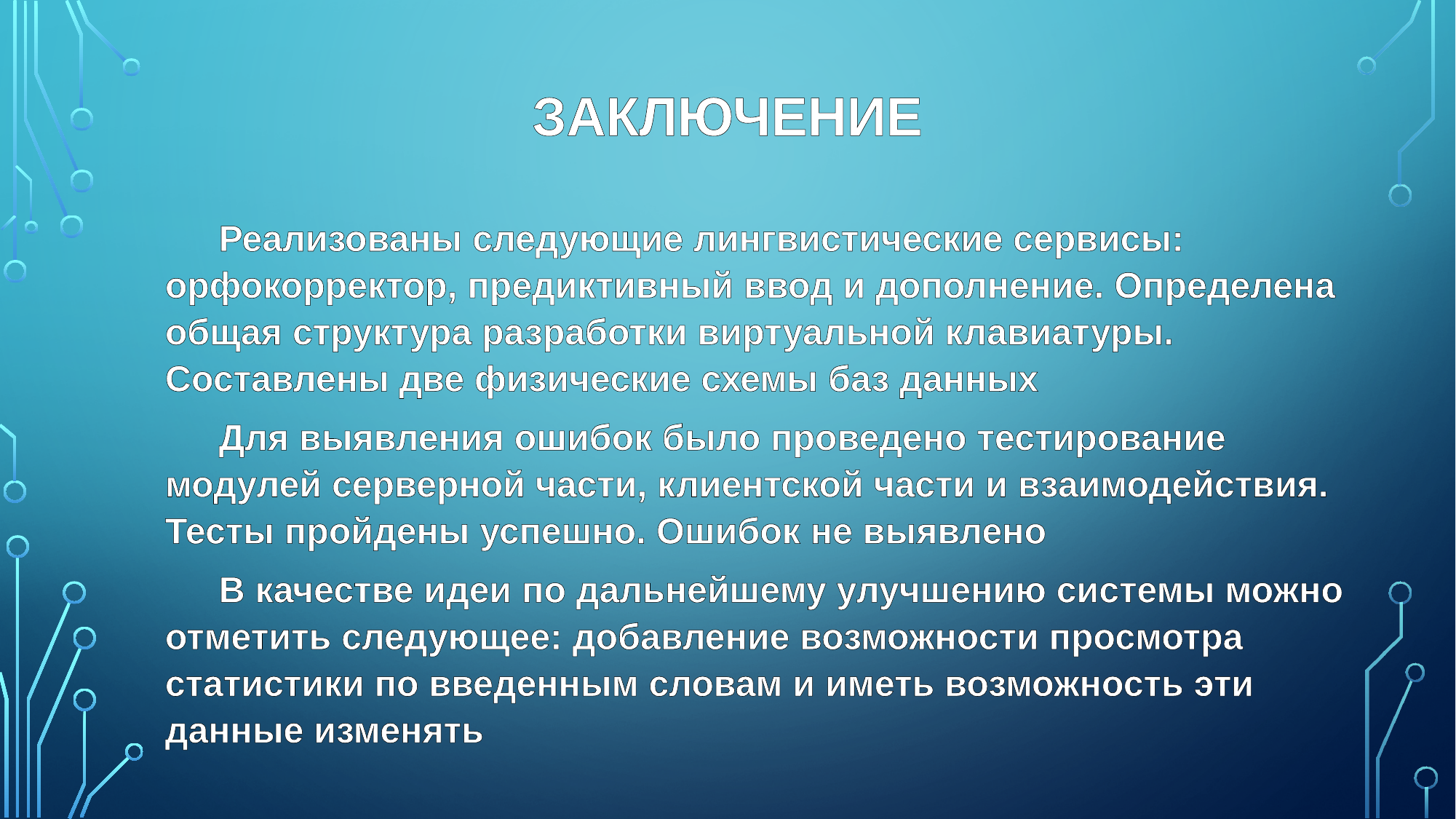

# ЗАКЛЮЧЕНИЕ
Реализованы следующие лингвистические сервисы: орфокорректор, предиктивный ввод и дополнение. Определена общая структура разработки виртуальной клавиатуры. Составлены две физические схемы баз данных
Для выявления ошибок было проведено тестирование модулей серверной части, клиентской части и взаимодействия. Тесты пройдены успешно. Ошибок не выявлено
В качестве идеи по дальнейшему улучшению системы можно отметить следующее: добавление возможности просмотра статистики по введенным словам и иметь возможность эти данные изменять